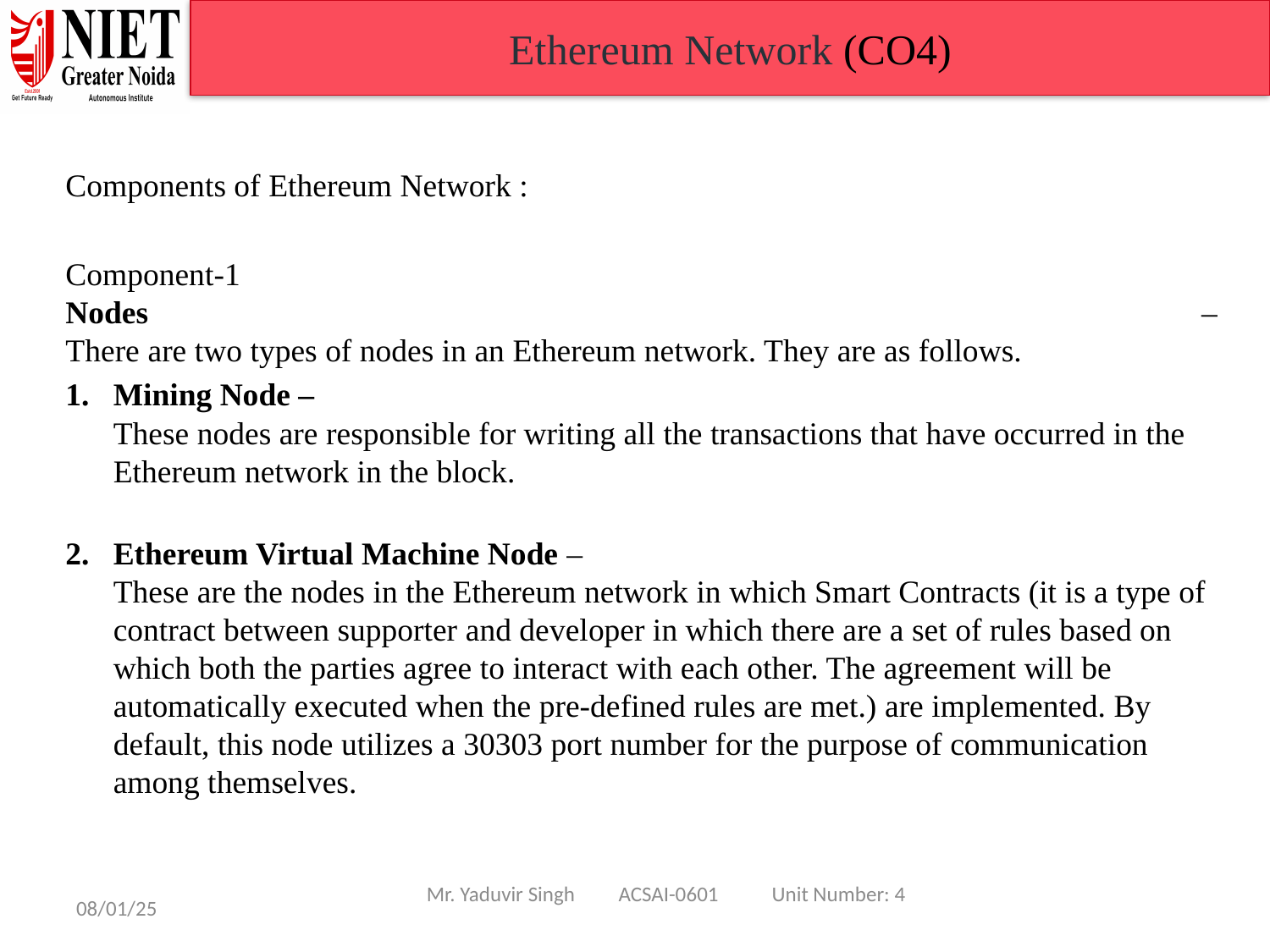

Ethereum Network (CO4)
Components of Ethereum Network :

Component-1
Nodes – 
There are two types of nodes in an Ethereum network. They are as follows.
Mining Node –  
These nodes are responsible for writing all the transactions that have occurred in the Ethereum network in the block.
Ethereum Virtual Machine Node – 
These are the nodes in the Ethereum network in which Smart Contracts (it is a type of contract between supporter and developer in which there are a set of rules based on which both the parties agree to interact with each other. The agreement will be automatically executed when the pre-defined rules are met.) are implemented. By default, this node utilizes a 30303 port number for the purpose of communication among themselves.
Mr. Yaduvir Singh         ACSAI-0601           Unit Number: 4
08/01/25